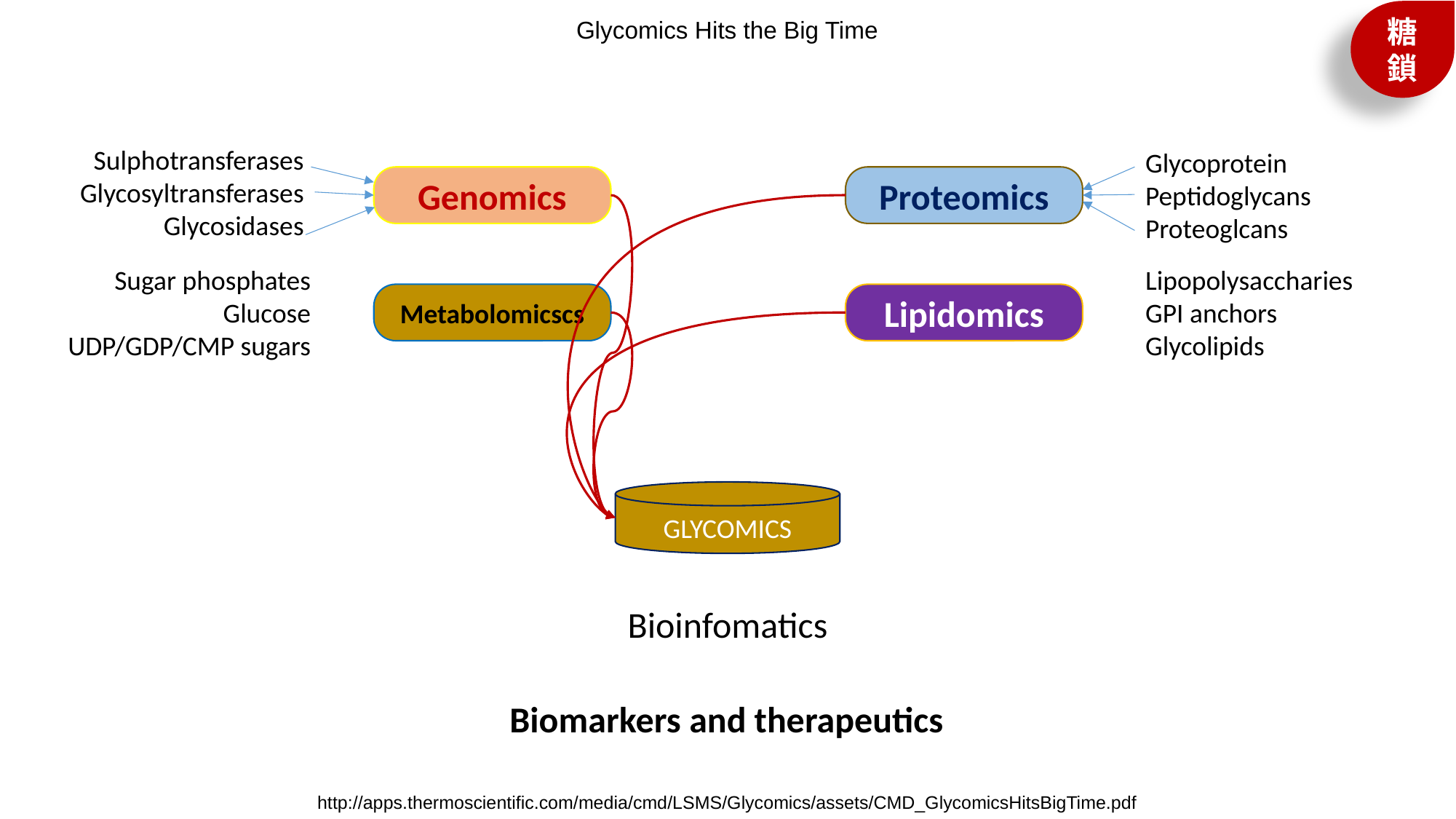

Glycomics Hits the Big Time
Sulphotransferases
Glycosyltransferases
Glycosidases
Glycoprotein
Peptidoglycans
Proteoglcans
Genomics
Proteomics
Sugar phosphates
Glucose
UDP/GDP/CMP sugars
Lipopolysaccharies
GPI anchors
Glycolipids
Lipidomics
Metabolomicscs
GLYCOMICS
Bioinfomatics
Biomarkers and therapeutics
http://apps.thermoscientific.com/media/cmd/LSMS/Glycomics/assets/CMD_GlycomicsHitsBigTime.pdf